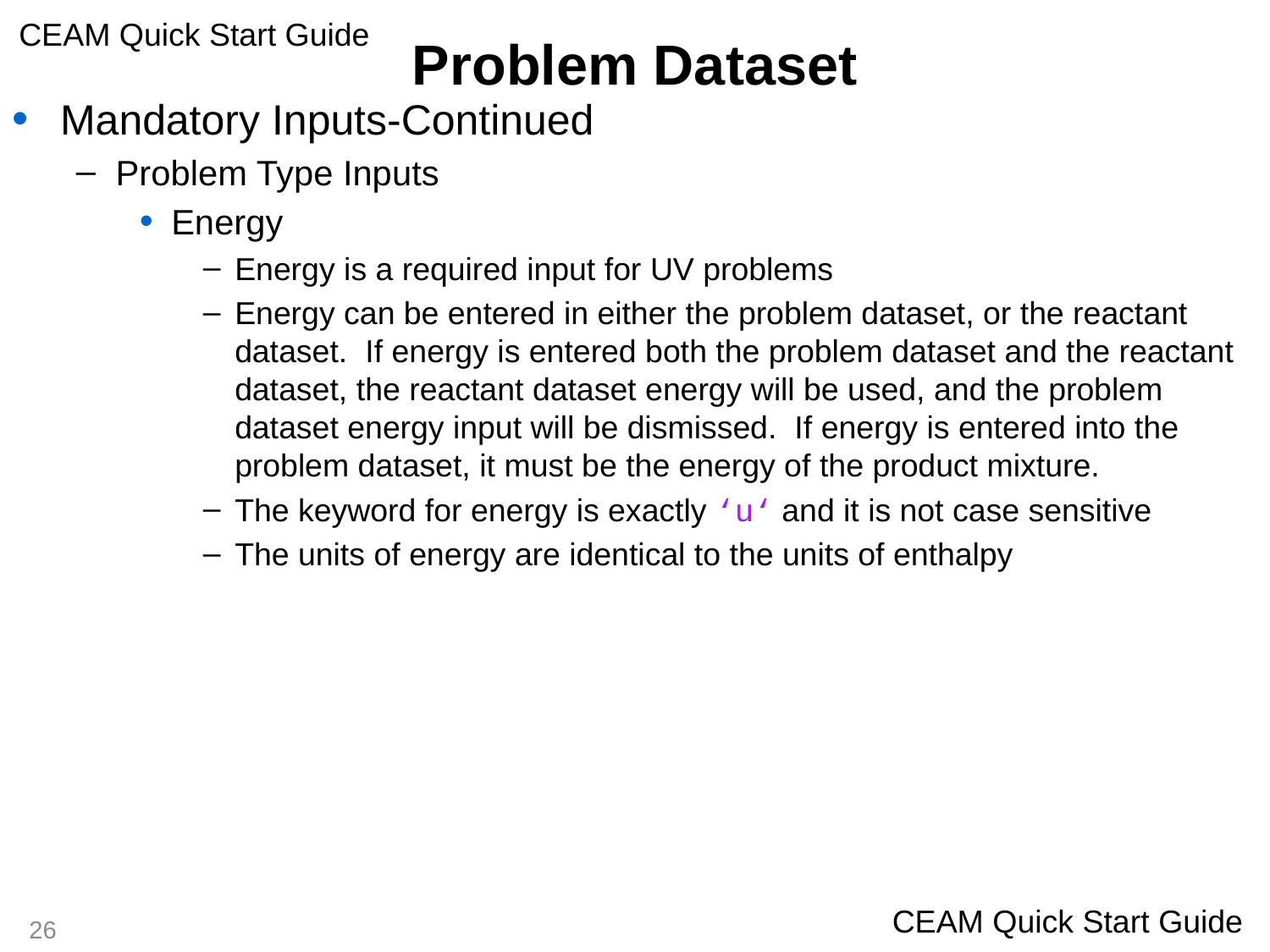

# Problem Dataset
Mandatory Inputs-Continued
Problem Type Inputs
Energy
Energy is a required input for UV problems
Energy can be entered in either the problem dataset, or the reactant dataset.  If energy is entered both the problem dataset and the reactant dataset, the reactant dataset energy will be used, and the problem dataset energy input will be dismissed.  If energy is entered into the problem dataset, it must be the energy of the product mixture.
The keyword for energy is exactly ‘u‘ and it is not case sensitive
The units of energy are identical to the units of enthalpy

26